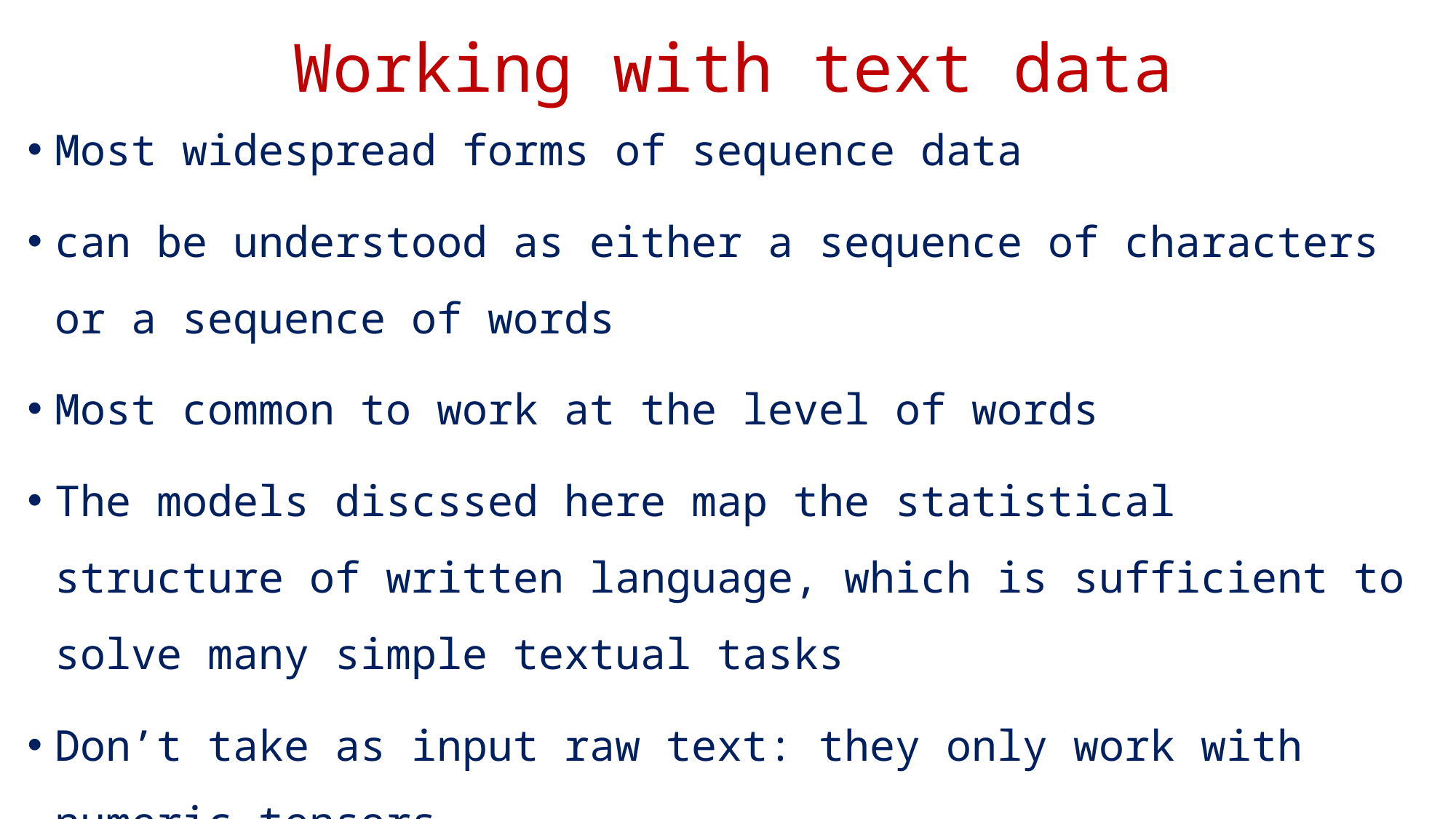

# Working with text data
Most widespread forms of sequence data
can be understood as either a sequence of characters or a sequence of words
Most common to work at the level of words
The models discssed here map the statistical structure of written language, which is sufficient to solve many simple textual tasks
Don’t take as input raw text: they only work with numeric tensors